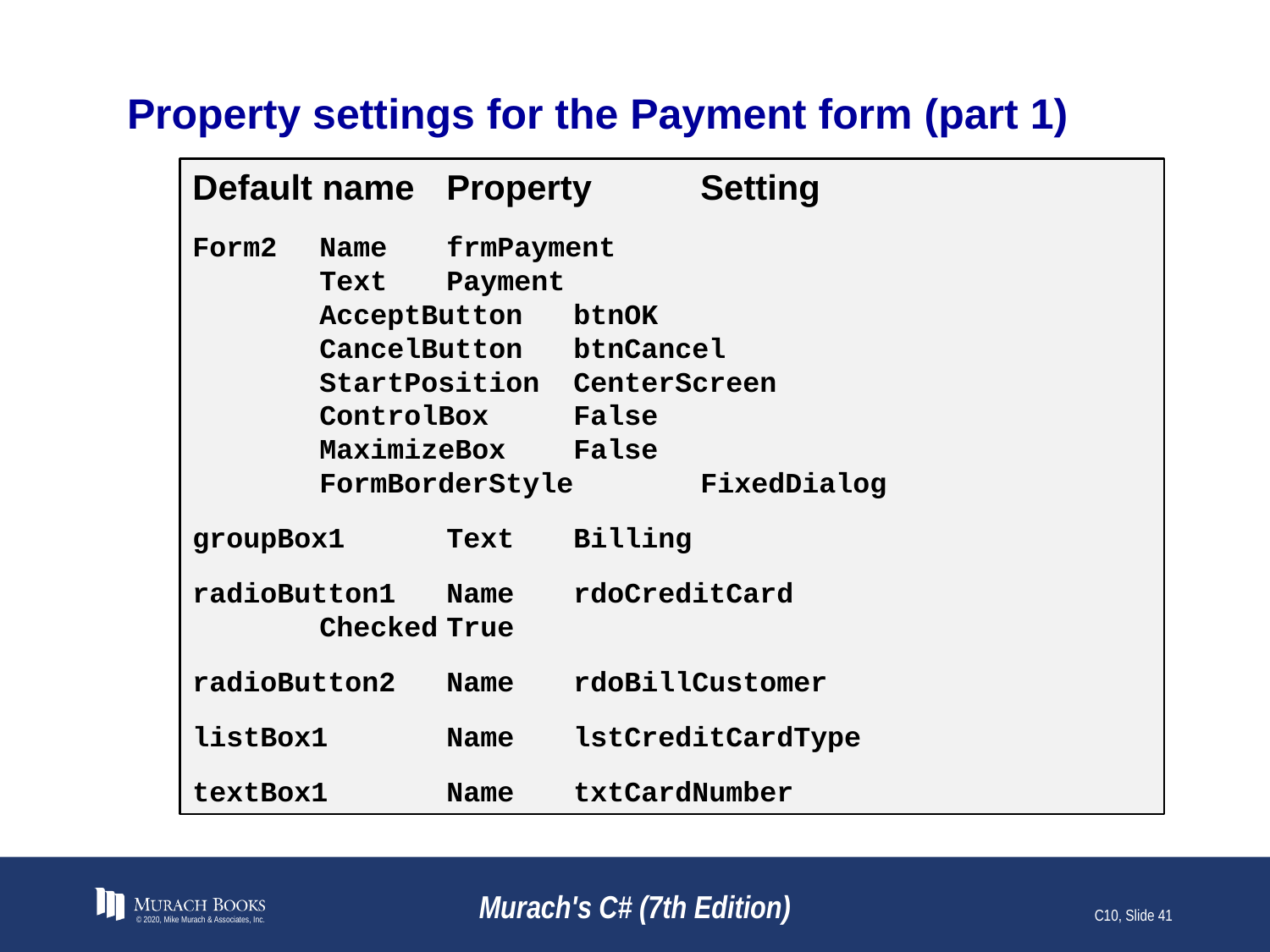

# Property settings for the Payment form (part 1)
Default name	Property	Setting
Form2	Name	frmPayment
 	Text	Payment
 	AcceptButton	btnOK
 	CancelButton	btnCancel
 	StartPosition	CenterScreen
 	ControlBox	False
 	MaximizeBox	False
 	FormBorderStyle	FixedDialog
groupBox1	Text	Billing
radioButton1	Name	rdoCreditCard
 	Checked	True
radioButton2	Name	rdoBillCustomer
listBox1 	Name	lstCreditCardType
textBox1	Name	txtCardNumber

© 2020, Mike Murach & Associates, Inc.
Murach's C# (7th Edition)

C10, Slide 41